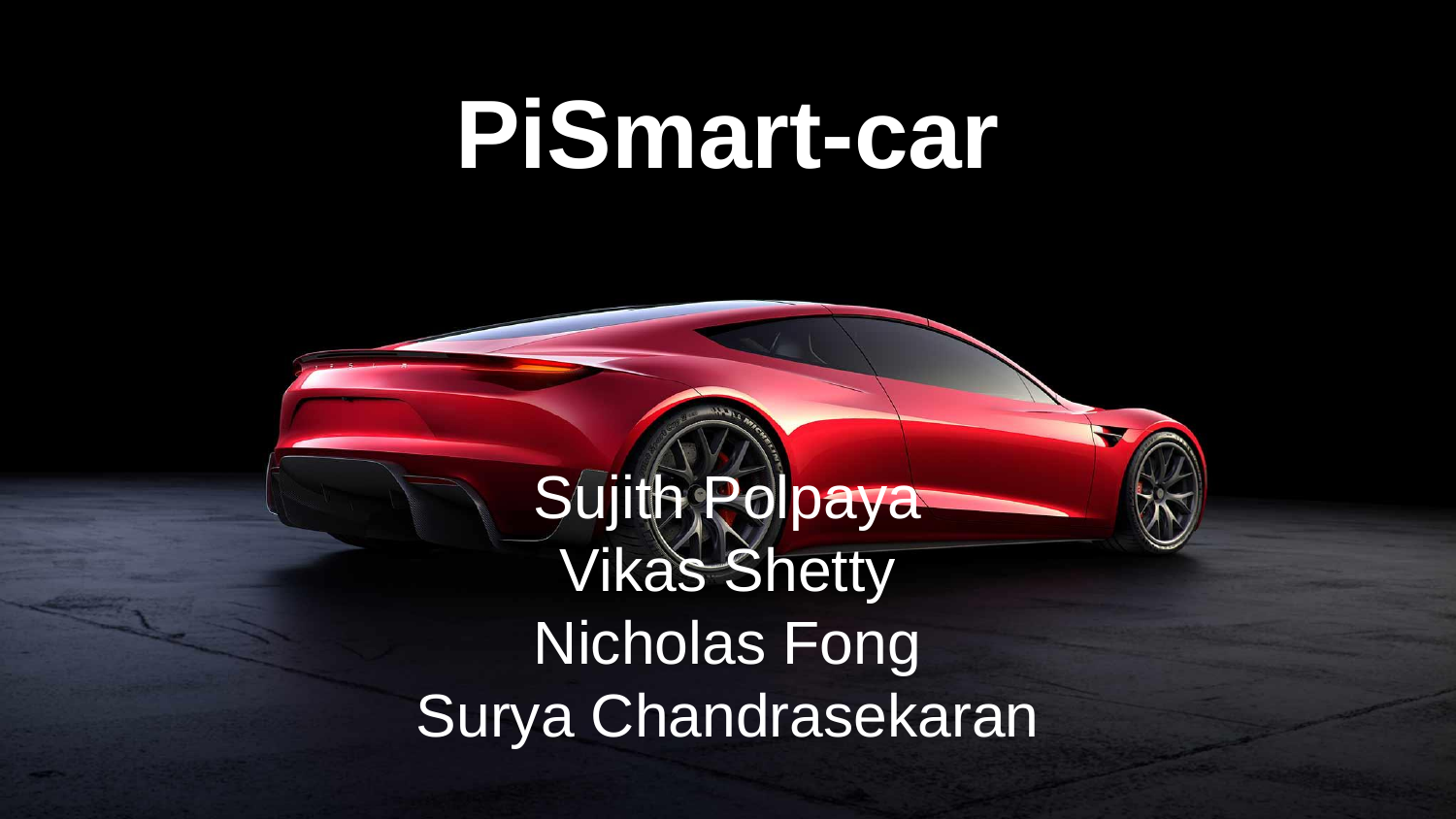

# PiSmart-car
Sujith Polpaya
Vikas Shetty
Nicholas Fong
Surya Chandrasekaran